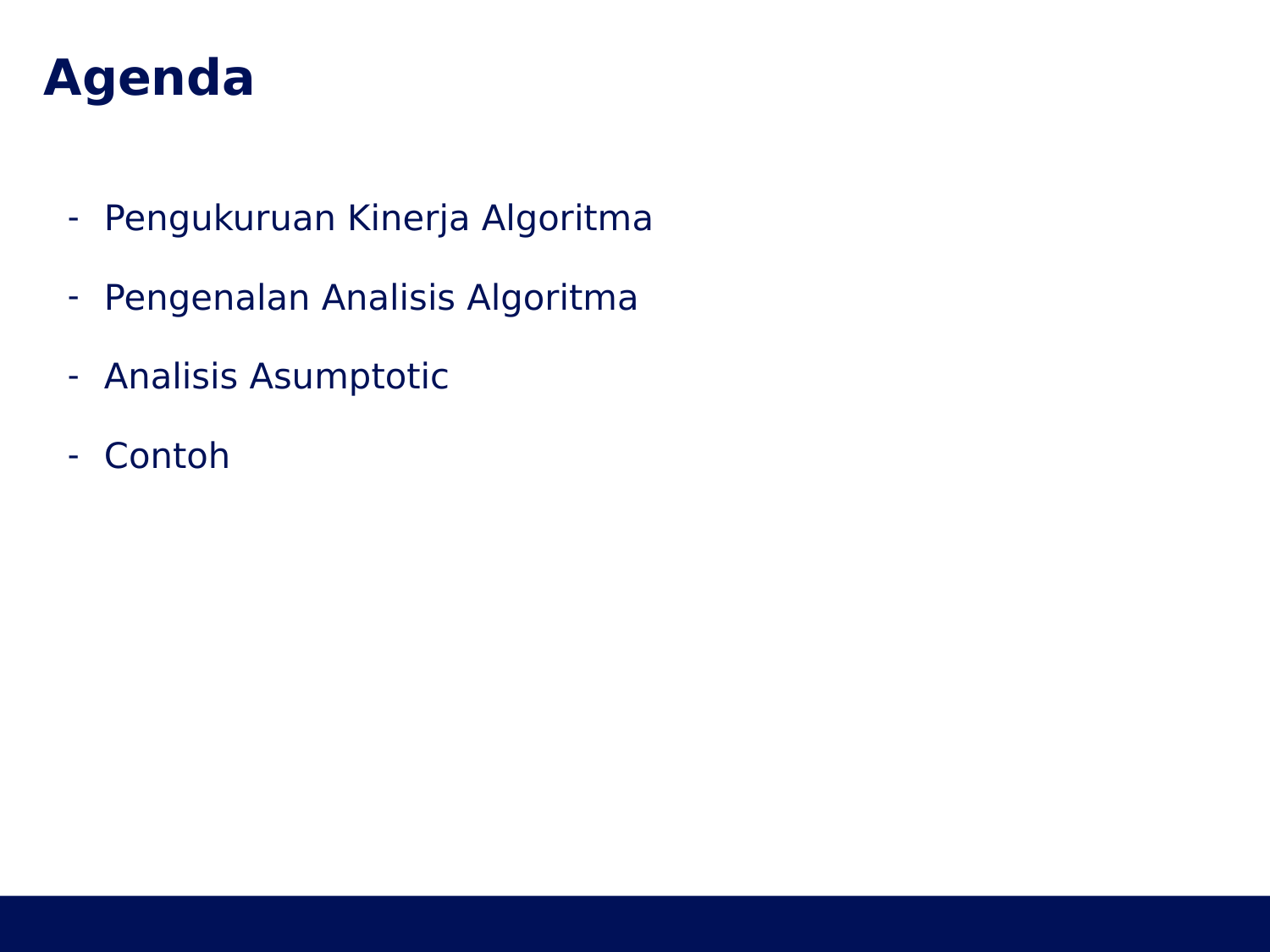

# Agenda
Pengukuruan Kinerja Algoritma
Pengenalan Analisis Algoritma
Analisis Asumptotic
Contoh